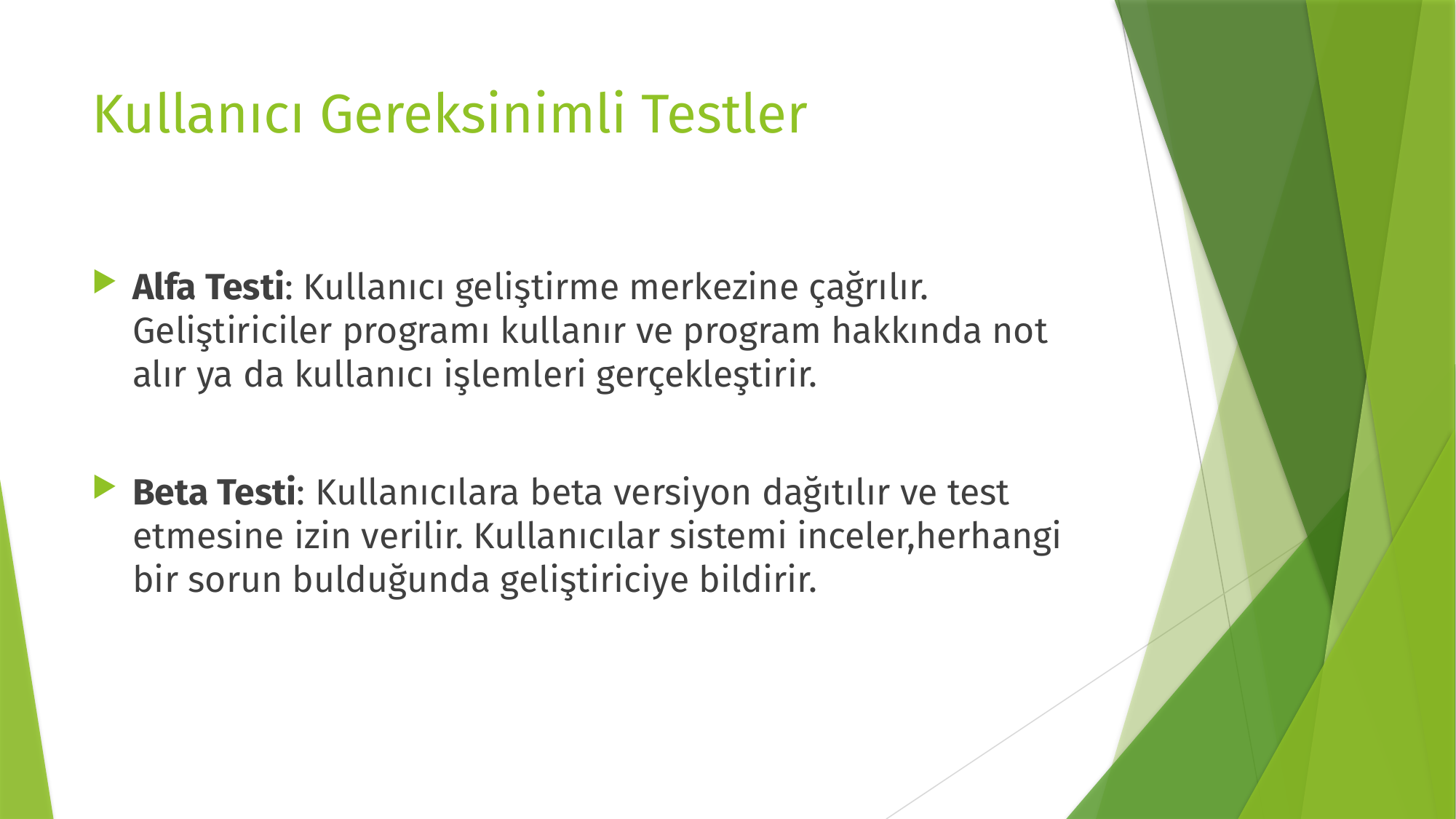

# Kullanıcı Gereksinimli Testler
Alfa Testi: Kullanıcı geliştirme merkezine çağrılır. Geliştiriciler programı kullanır ve program hakkında not alır ya da kullanıcı işlemleri gerçekleştirir.

Beta Testi: Kullanıcılara beta versiyon dağıtılır ve test etmesine izin verilir. Kullanıcılar sistemi inceler,herhangi bir sorun bulduğunda geliştiriciye bildirir.